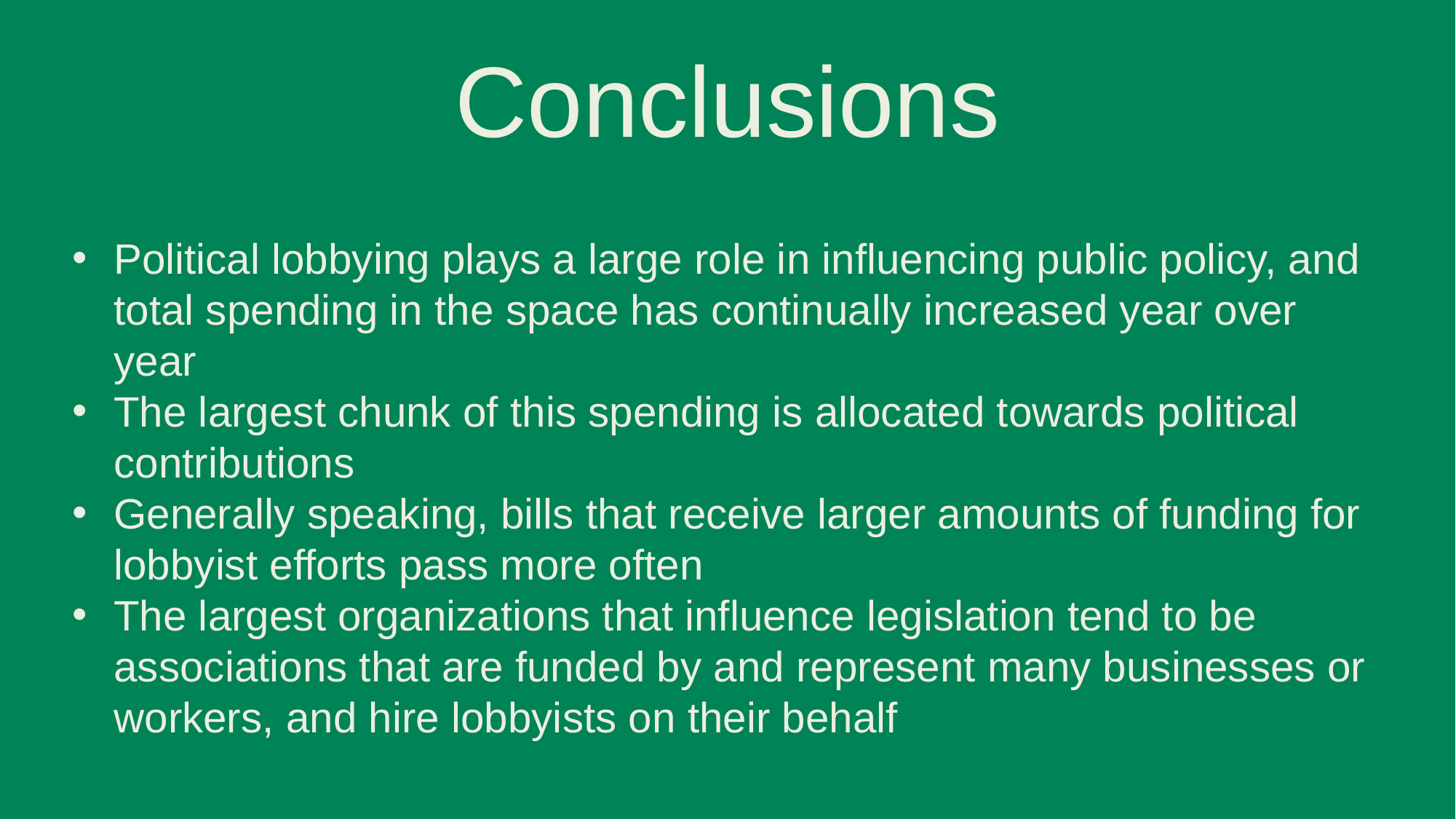

# Conclusions
Political lobbying plays a large role in influencing public policy, and total spending in the space has continually increased year over year
The largest chunk of this spending is allocated towards political contributions
Generally speaking, bills that receive larger amounts of funding for lobbyist efforts pass more often
The largest organizations that influence legislation tend to be associations that are funded by and represent many businesses or workers, and hire lobbyists on their behalf